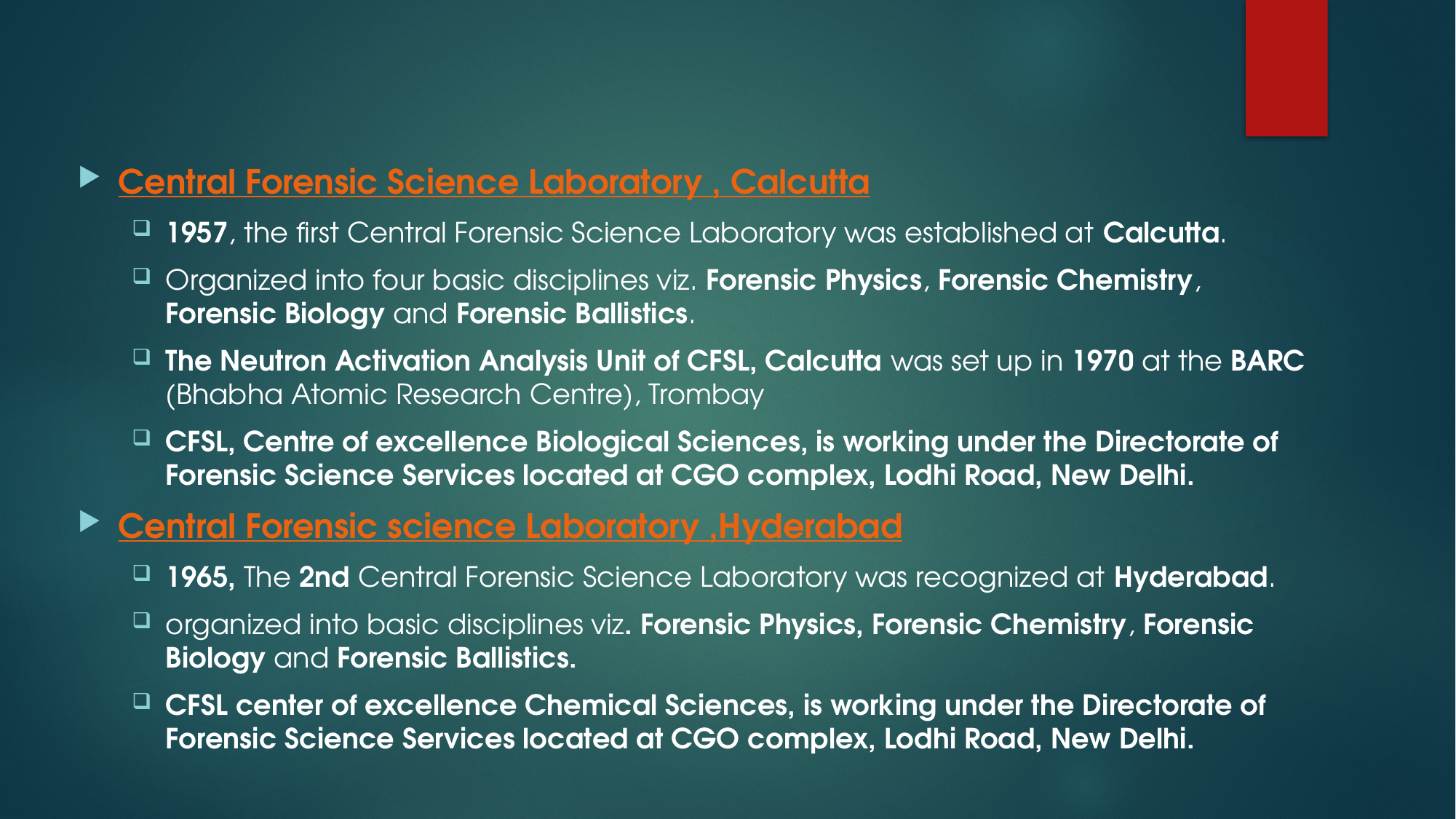

Central Forensic Science Laboratory , Calcutta
1957, the first Central Forensic Science Laboratory was established at Calcutta.
Organized into four basic disciplines viz. Forensic Physics, Forensic Chemistry, Forensic Biology and Forensic Ballistics.
The Neutron Activation Analysis Unit of CFSL, Calcutta was set up in 1970 at the BARC (Bhabha Atomic Research Centre), Trombay
CFSL, Centre of excellence Biological Sciences, is working under the Directorate of Forensic Science Services located at CGO complex, Lodhi Road, New Delhi.
Central Forensic science Laboratory ,Hyderabad
1965, The 2nd Central Forensic Science Laboratory was recognized at Hyderabad.
organized into basic disciplines viz. Forensic Physics, Forensic Chemistry, Forensic Biology and Forensic Ballistics.
CFSL center of excellence Chemical Sciences, is working under the Directorate of Forensic Science Services located at CGO complex, Lodhi Road, New Delhi.